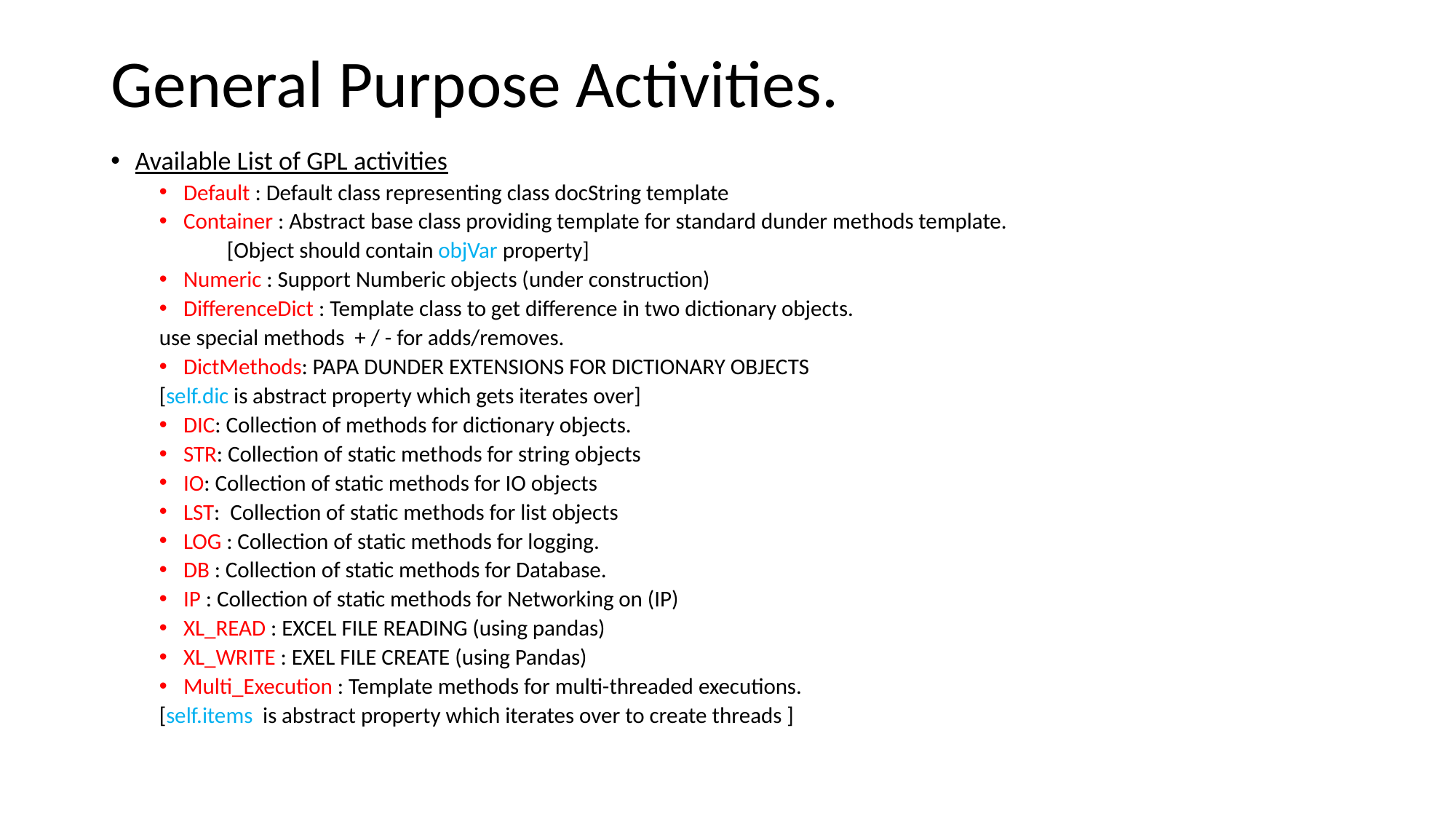

# General Purpose Activities.
Available List of GPL activities
Default : Default class representing class docString template
Container : Abstract base class providing template for standard dunder methods template.
     	[Object should contain objVar property]
Numeric : Support Numberic objects (under construction)
DifferenceDict : Template class to get difference in two dictionary objects.
	use special methods  + / - for adds/removes.
DictMethods: PAPA DUNDER EXTENSIONS FOR DICTIONARY OBJECTS
	[self.dic is abstract property which gets iterates over]
DIC: Collection of methods for dictionary objects.
STR: Collection of static methods for string objects
IO: Collection of static methods for IO objects
LST:  Collection of static methods for list objects
LOG : Collection of static methods for logging.
DB : Collection of static methods for Database.
IP : Collection of static methods for Networking on (IP)
XL_READ : EXCEL FILE READING (using pandas)
XL_WRITE : EXEL FILE CREATE (using Pandas)
Multi_Execution : Template methods for multi-threaded executions.
	[self.items  is abstract property which iterates over to create threads ]